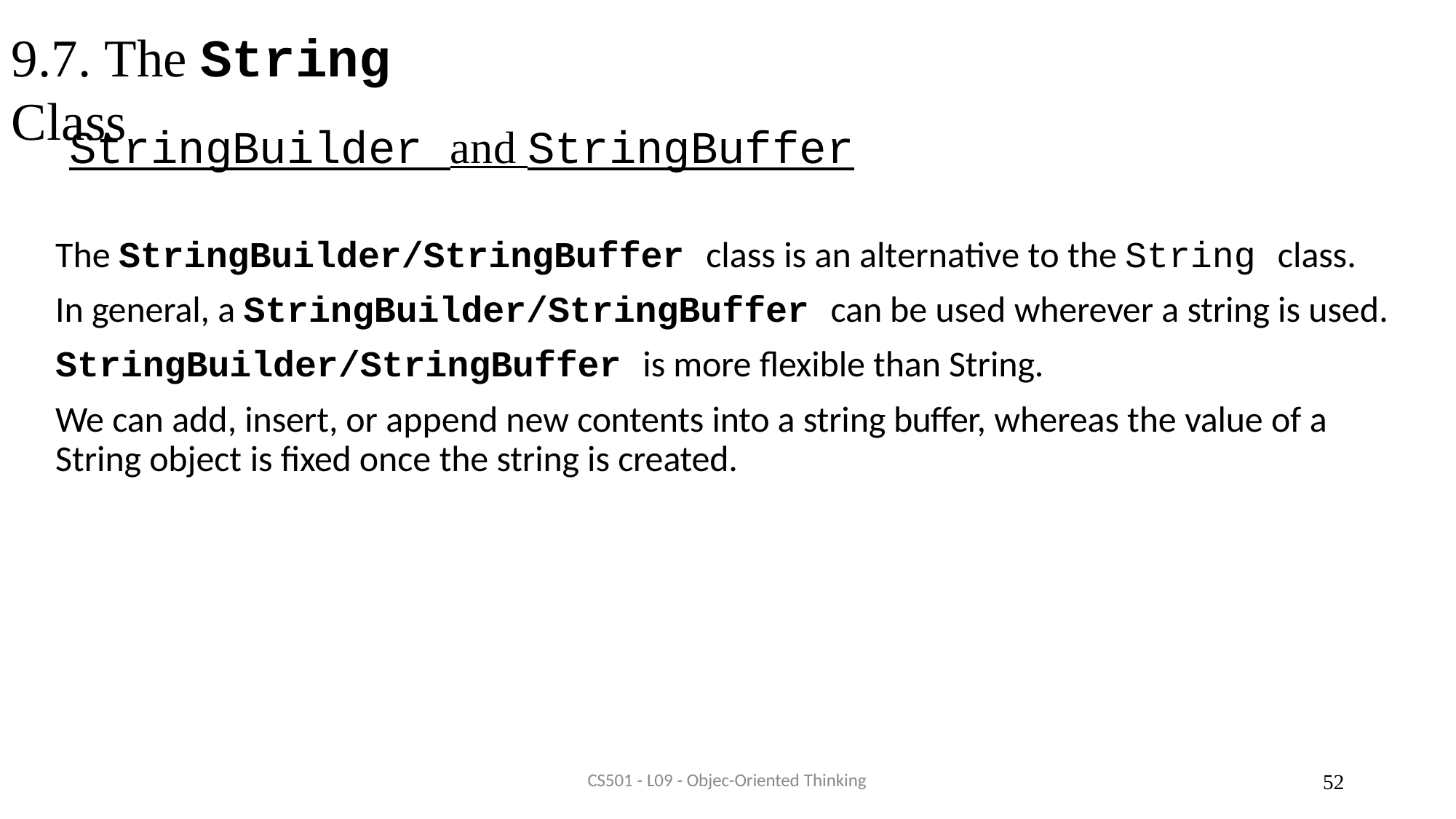

# 9.7. The String Class
StringBuilder and StringBuffer

The StringBuilder/StringBuffer class is an alternative to the String class.
In general, a StringBuilder/StringBuffer can be used wherever a string is used.
StringBuilder/StringBuffer is more flexible than String.
We can add, insert, or append new contents into a string buffer, whereas the value of a  String object is fixed once the string is created.
CS501 - L09 - Objec-Oriented Thinking
52